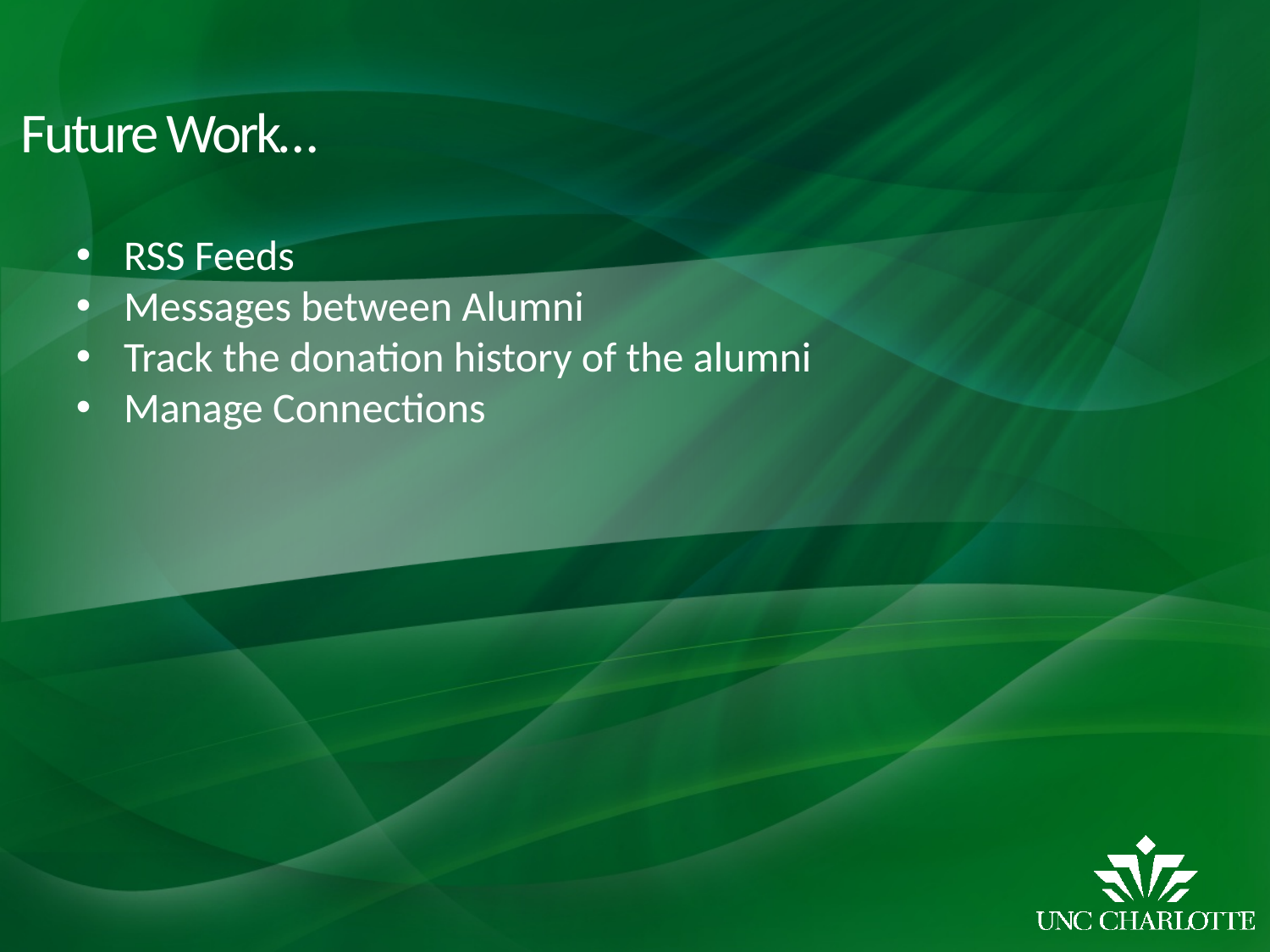

# Future Work…
RSS Feeds
Messages between Alumni
Track the donation history of the alumni
Manage Connections